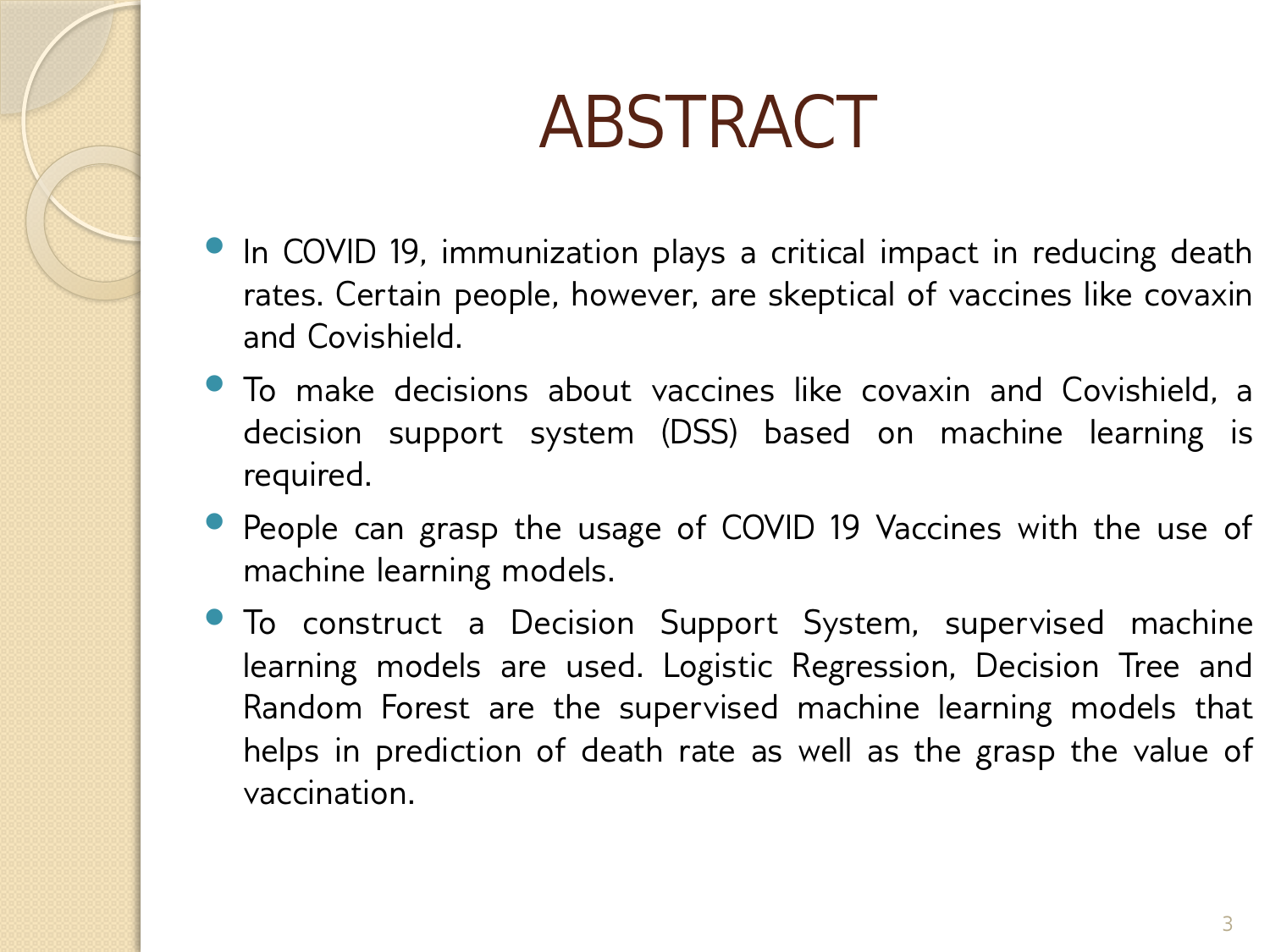

# ABSTRACT
In COVID 19, immunization plays a critical impact in reducing death rates. Certain people, however, are skeptical of vaccines like covaxin and Covishield.
To make decisions about vaccines like covaxin and Covishield, a decision support system (DSS) based on machine learning is required.
People can grasp the usage of COVID 19 Vaccines with the use of machine learning models.
To construct a Decision Support System, supervised machine learning models are used. Logistic Regression, Decision Tree and Random Forest are the supervised machine learning models that helps in prediction of death rate as well as the grasp the value of vaccination.

3